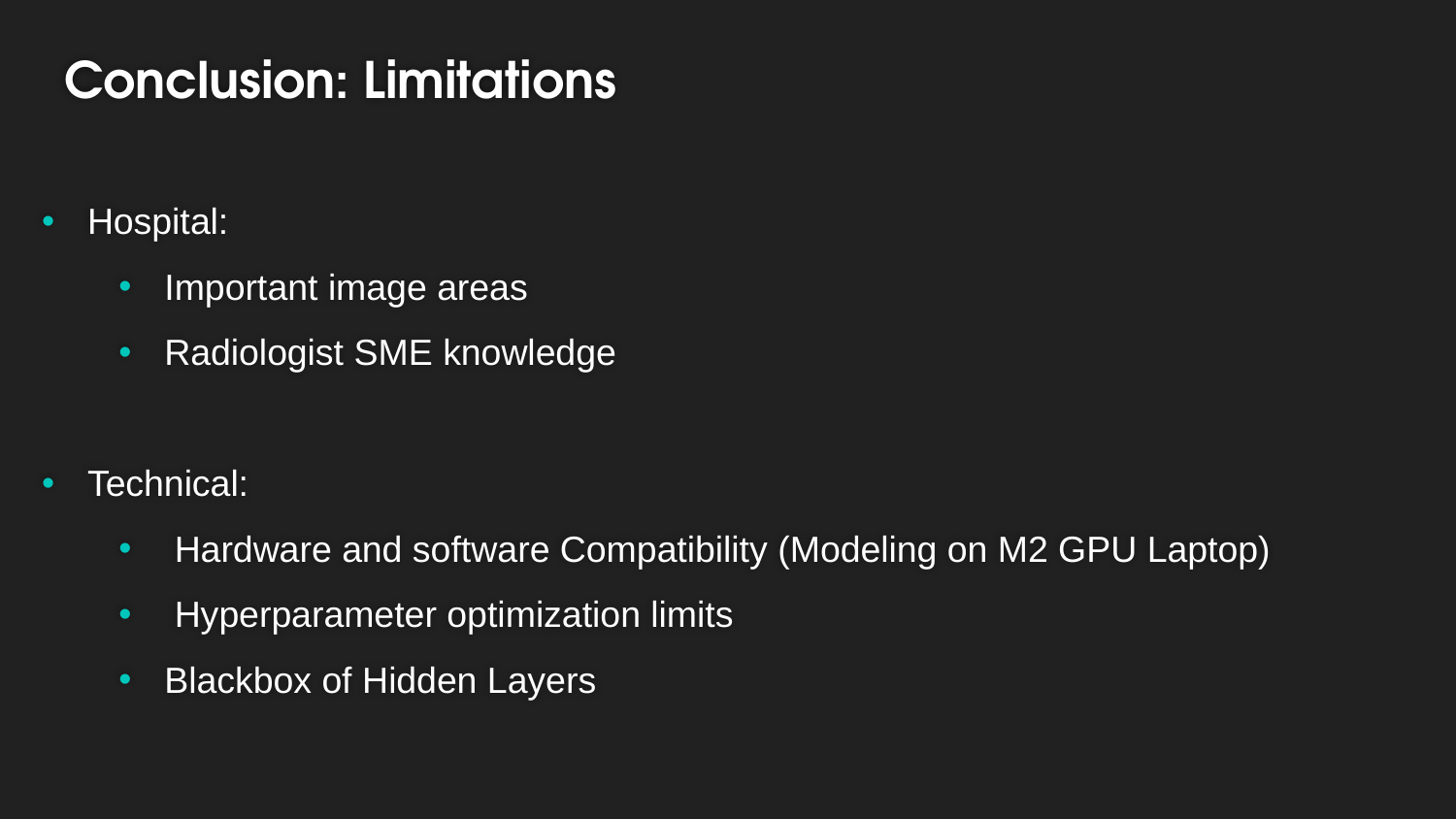

# Conclusion: Limitations
Hospital:
Important image areas
Radiologist SME knowledge

Technical:
 Hardware and software Compatibility (Modeling on M2 GPU Laptop)
 Hyperparameter optimization limits
Blackbox of Hidden Layers